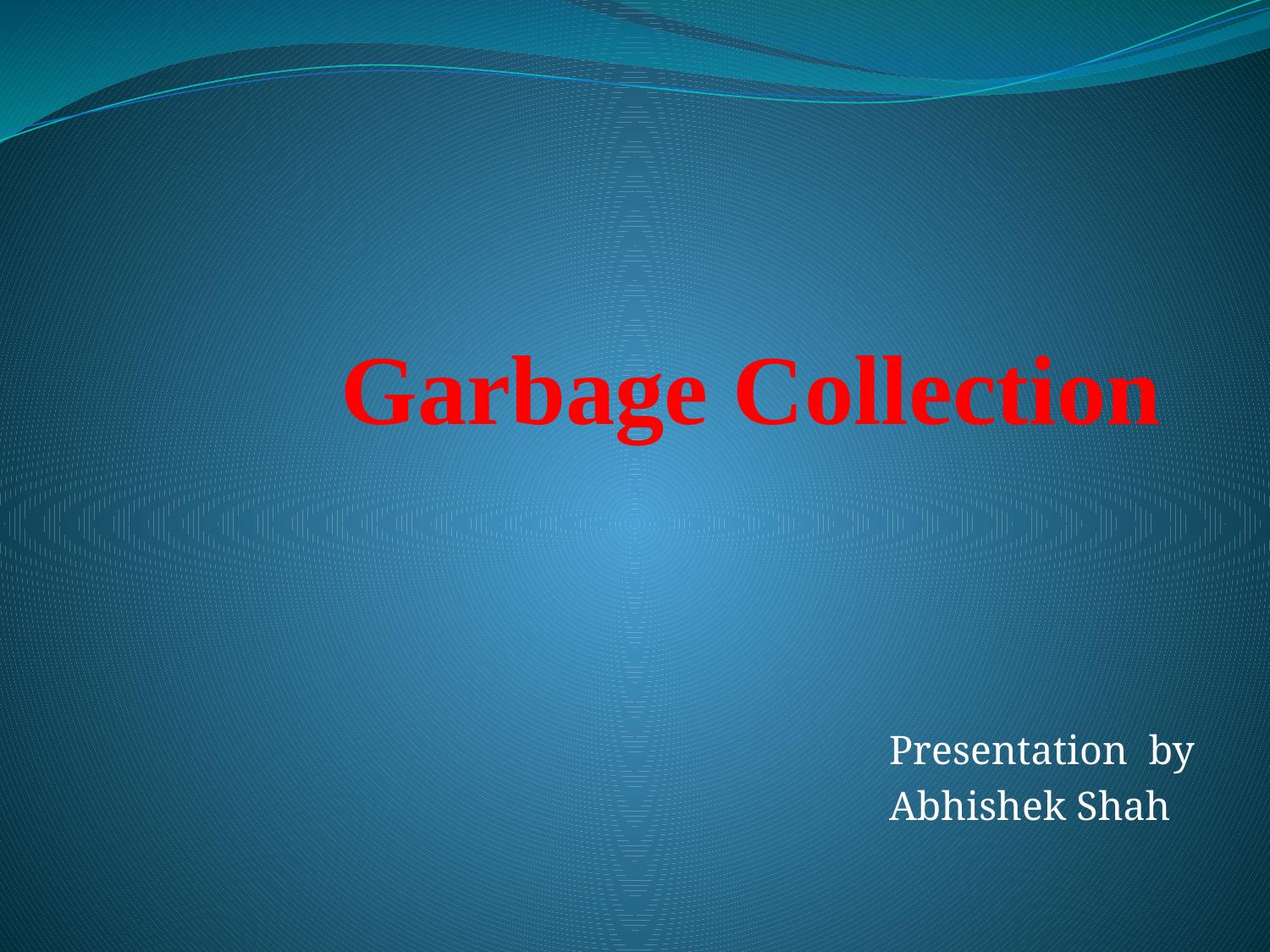

# Garbage Collection
Presentation  by
Abhishek Shah